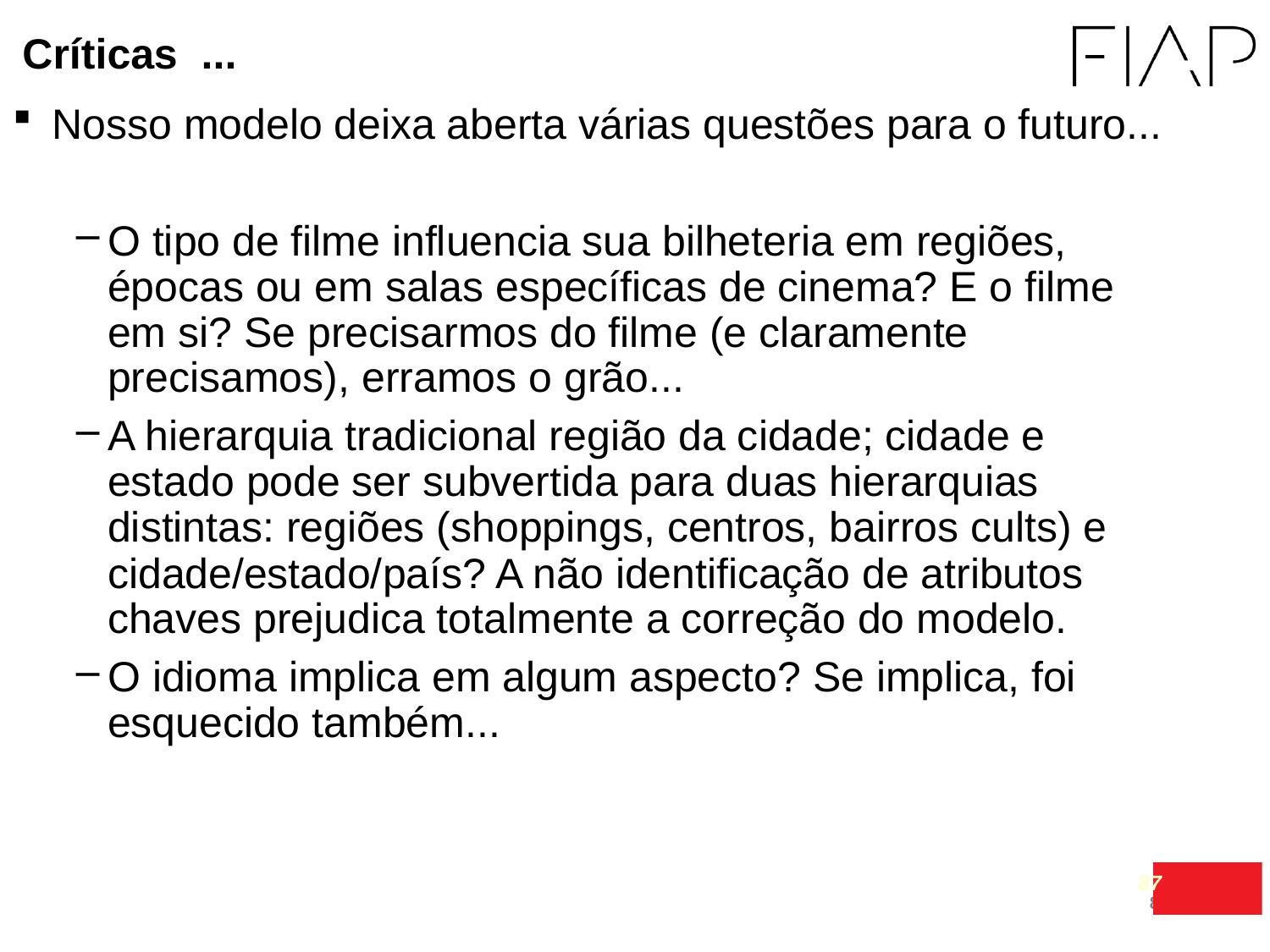

87
# Críticas  ...
Nosso modelo deixa aberta várias questões para o futuro...

O tipo de filme influencia sua bilheteria em regiões, épocas ou em salas específicas de cinema? E o filme em si? Se precisarmos do filme (e claramente precisamos), erramos o grão...
A hierarquia tradicional região da cidade; cidade e estado pode ser subvertida para duas hierarquias distintas: regiões (shoppings, centros, bairros cults) e cidade/estado/país? A não identificação de atributos chaves prejudica totalmente a correção do modelo.
O idioma implica em algum aspecto? Se implica, foi esquecido também...